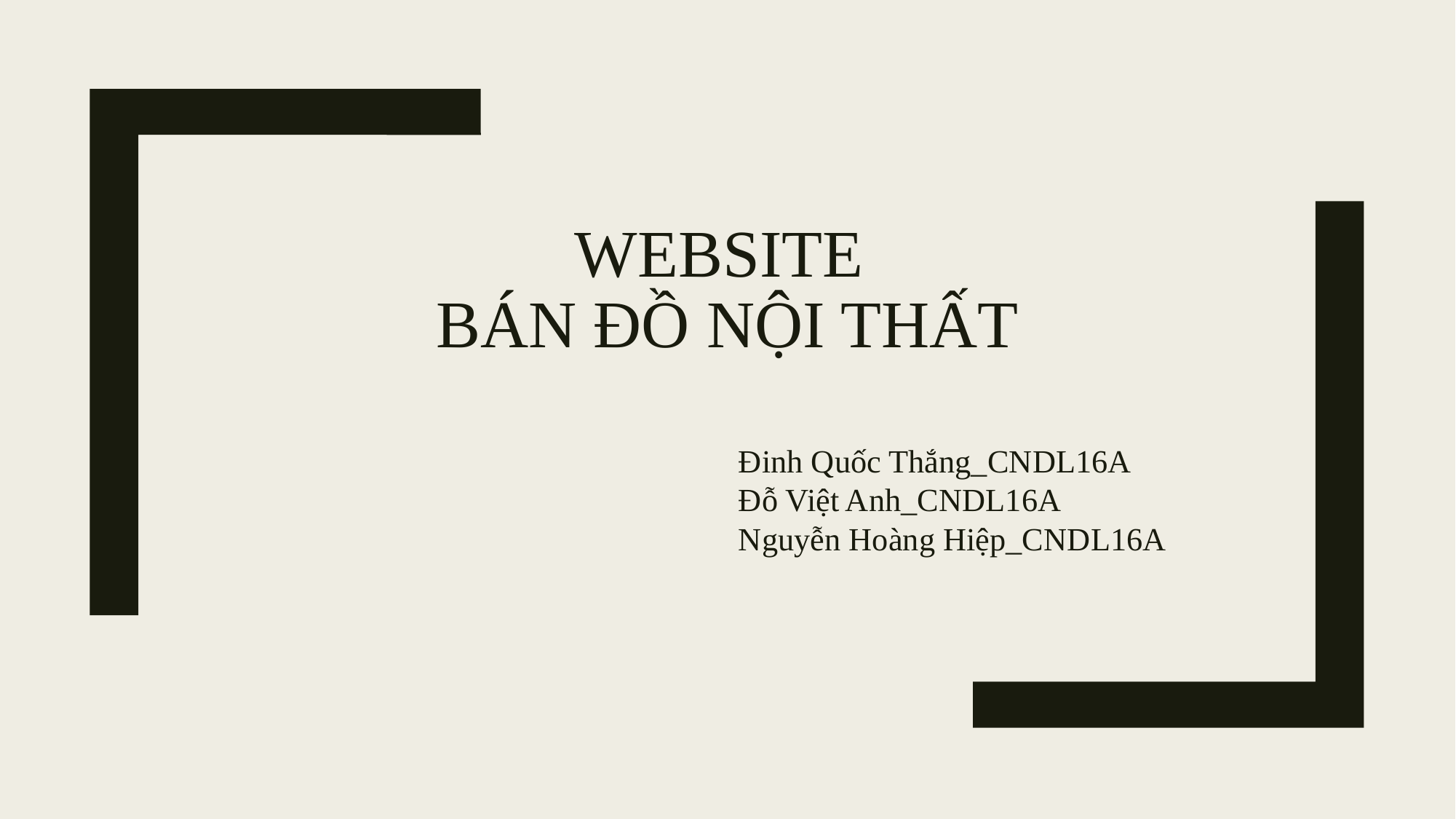

# Website bán đồ nội thất
Đinh Quốc Thắng_CNDL16A
Đỗ Việt Anh_CNDL16A
Nguyễn Hoàng Hiệp_CNDL16A